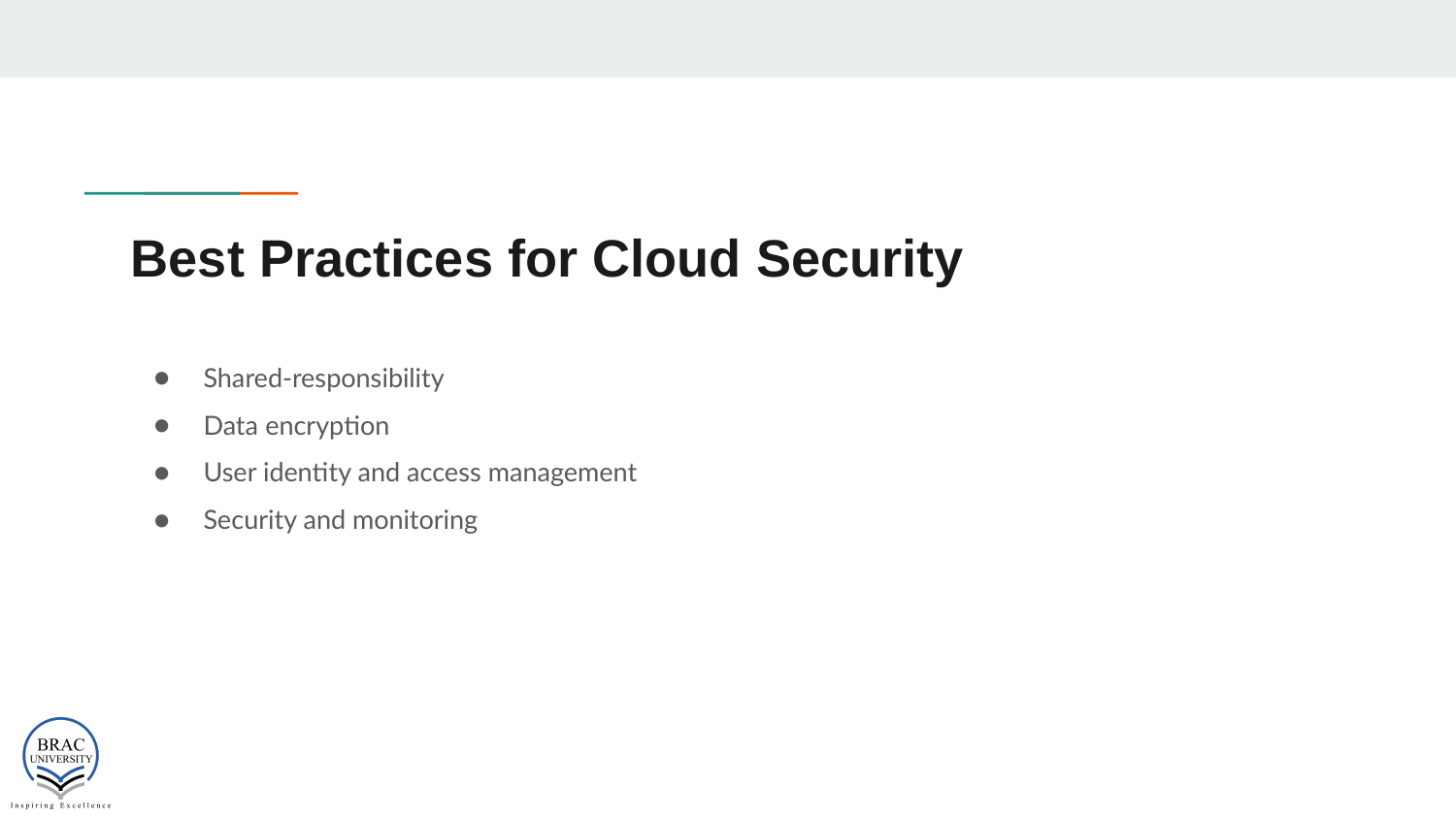

# Best Practices for Cloud Security
Shared-responsibility
Data encryption
User identity and access management
Security and monitoring